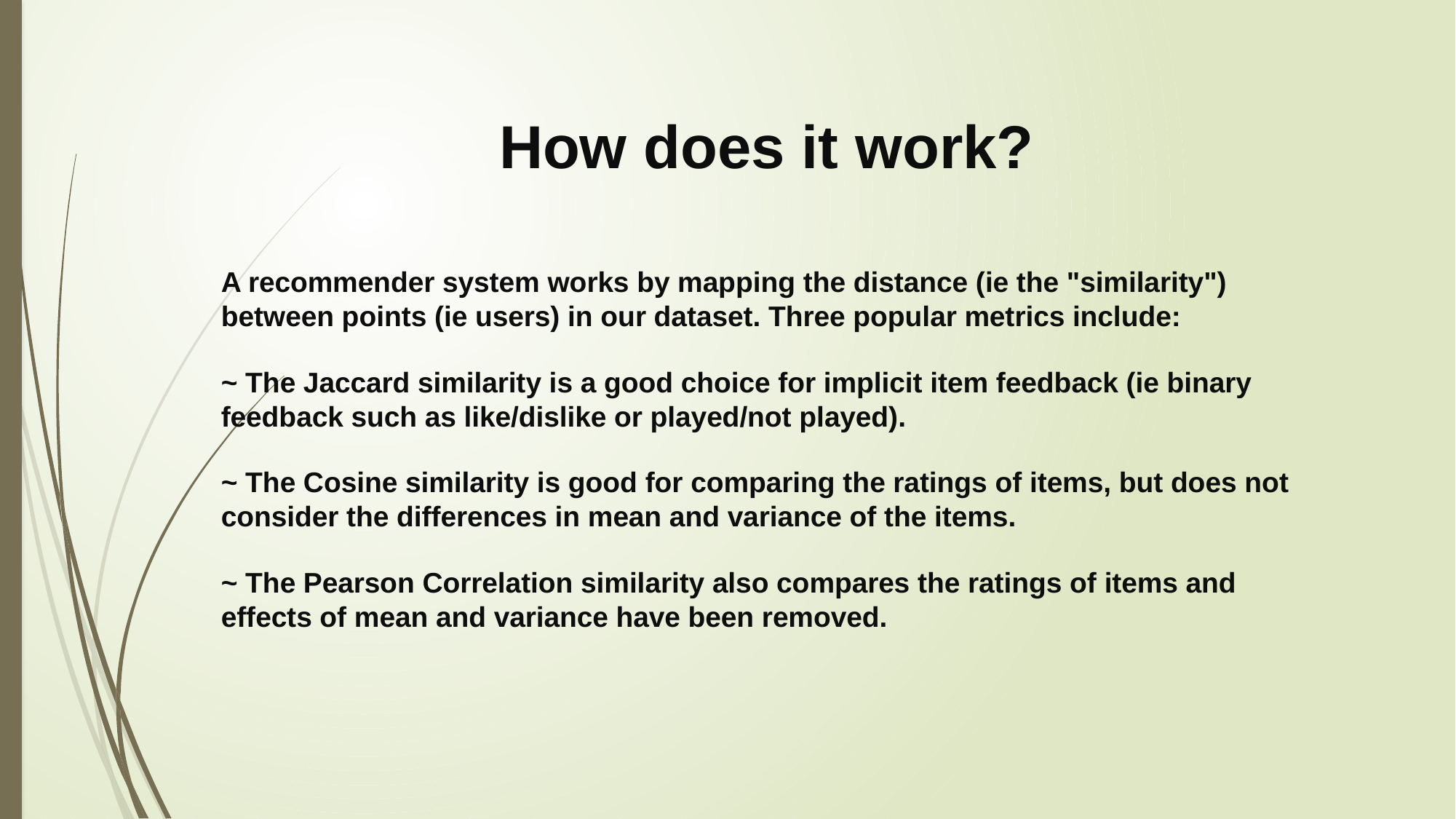

# How does it work?
A recommender system works by mapping the distance (ie the "similarity") between points (ie users) in our dataset. Three popular metrics include:
~ The Jaccard similarity is a good choice for implicit item feedback (ie binary feedback such as like/dislike or played/not played).
~ The Cosine similarity is good for comparing the ratings of items, but does not consider the differences in mean and variance of the items.
~ The Pearson Correlation similarity also compares the ratings of items and effects of mean and variance have been removed.